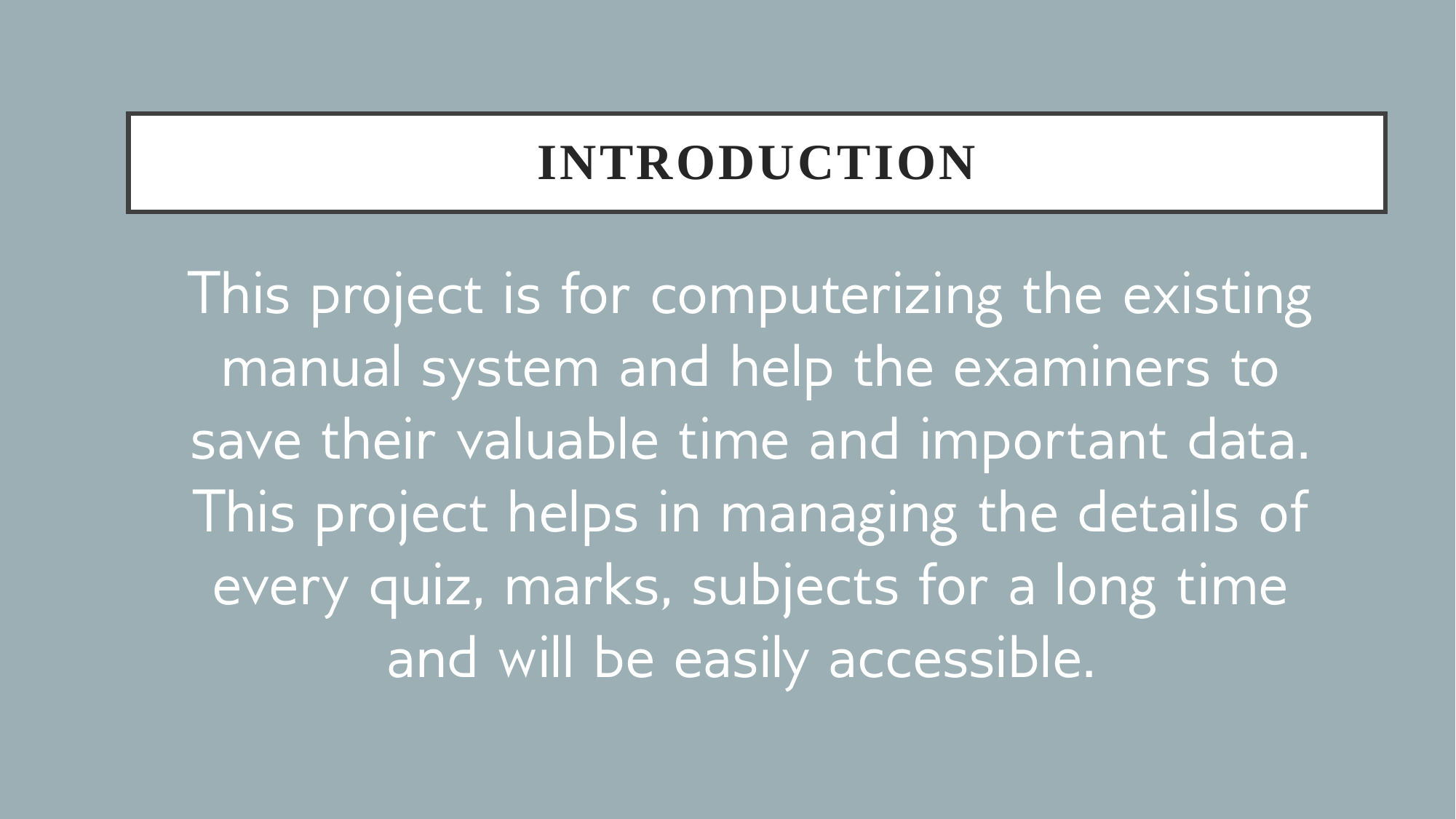

# INtroduction
This project is for computerizing the existing manual system and help the examiners to save their valuable time and important data. This project helps in managing the details of every quiz, marks, subjects for a long time and will be easily accessible.